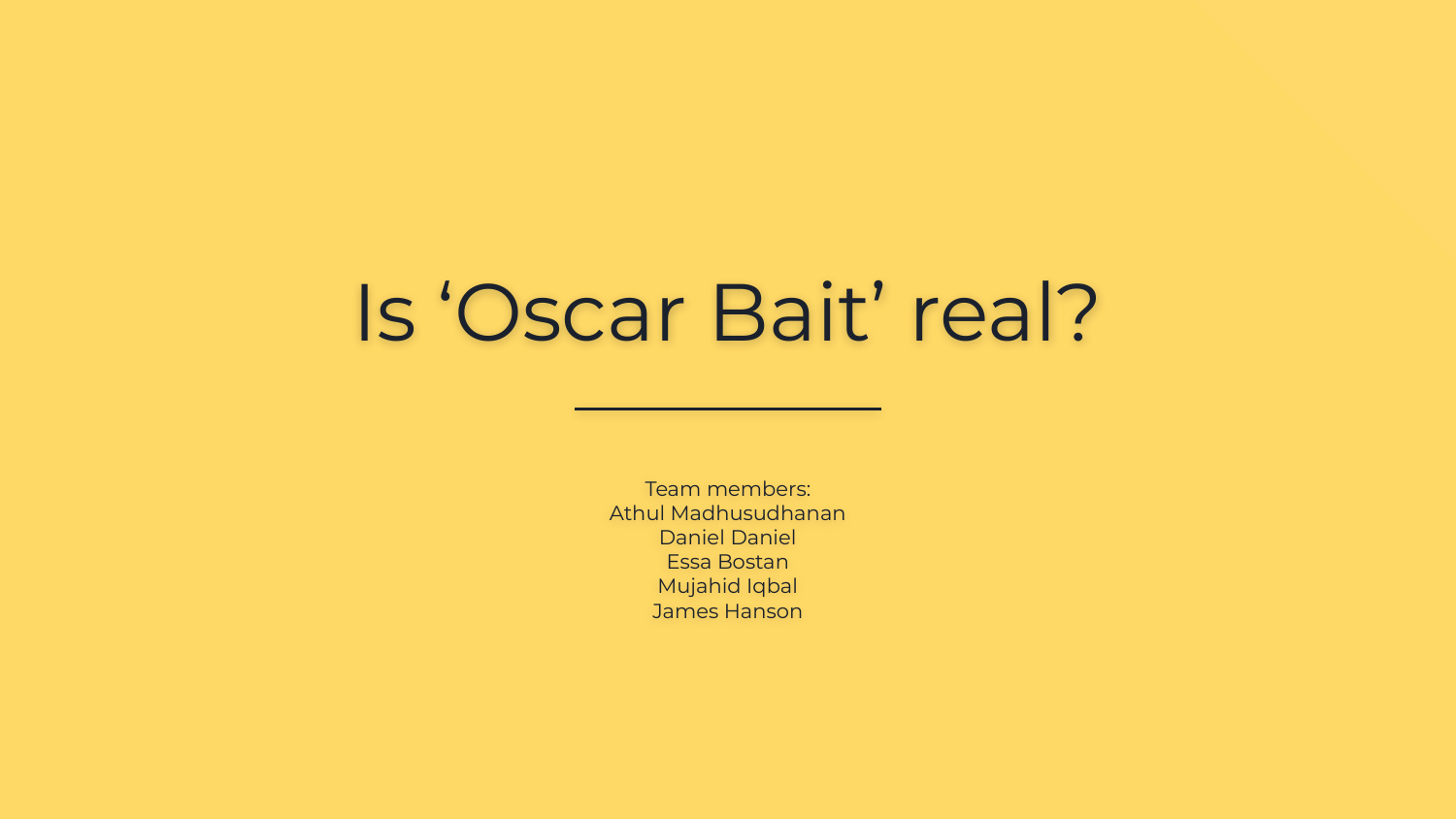

# Is ‘Oscar Bait’ real?
Team members:
Athul Madhusudhanan
Daniel Daniel
Essa Bostan
Mujahid Iqbal
James Hanson